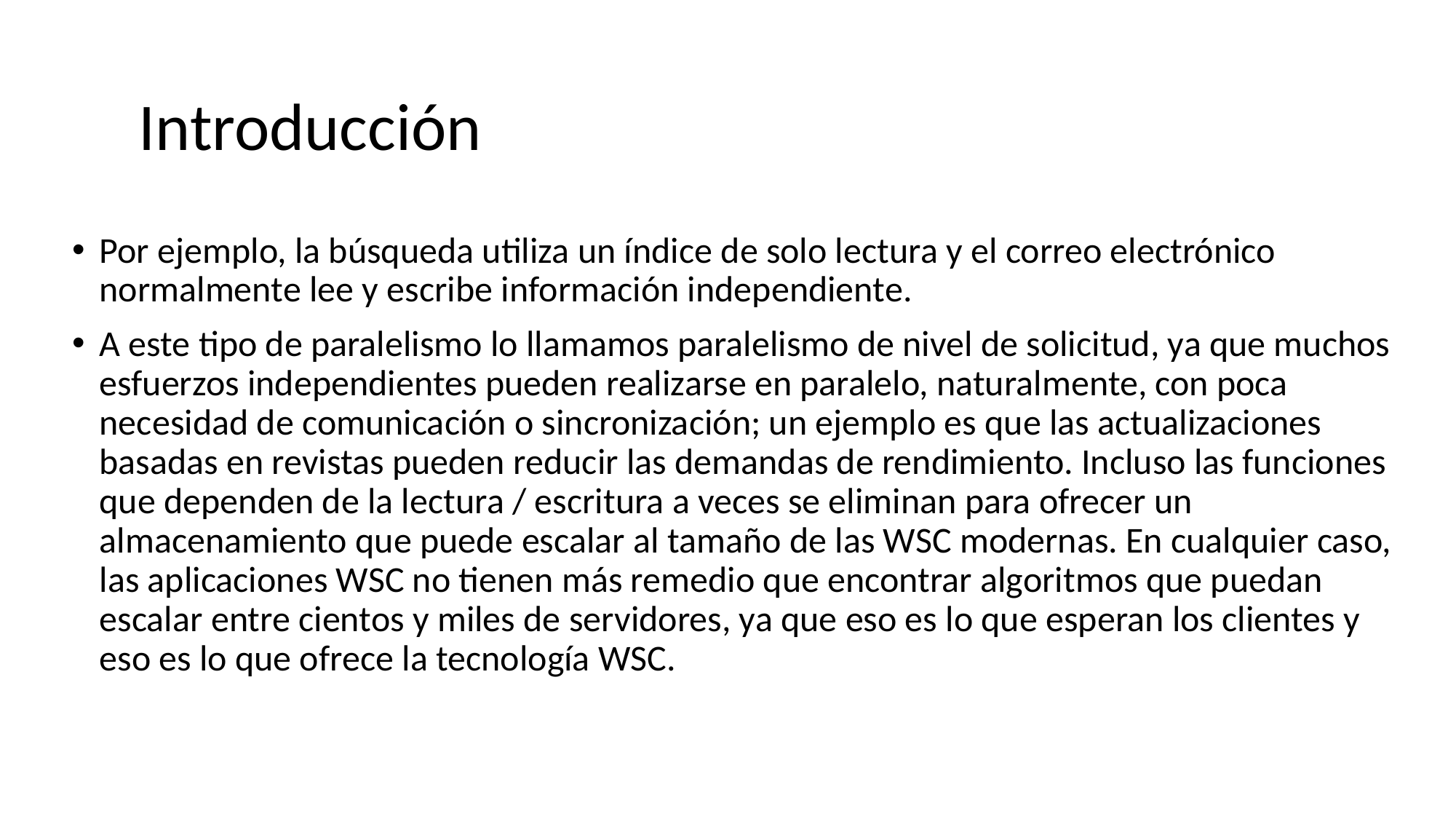

# Introducción
Por ejemplo, la búsqueda utiliza un índice de solo lectura y el correo electrónico normalmente lee y escribe información independiente.
A este tipo de paralelismo lo llamamos paralelismo de nivel de solicitud, ya que muchos esfuerzos independientes pueden realizarse en paralelo, naturalmente, con poca necesidad de comunicación o sincronización; un ejemplo es que las actualizaciones basadas en revistas pueden reducir las demandas de rendimiento. Incluso las funciones que dependen de la lectura / escritura a veces se eliminan para ofrecer un almacenamiento que puede escalar al tamaño de las WSC modernas. En cualquier caso, las aplicaciones WSC no tienen más remedio que encontrar algoritmos que puedan escalar entre cientos y miles de servidores, ya que eso es lo que esperan los clientes y eso es lo que ofrece la tecnología WSC.